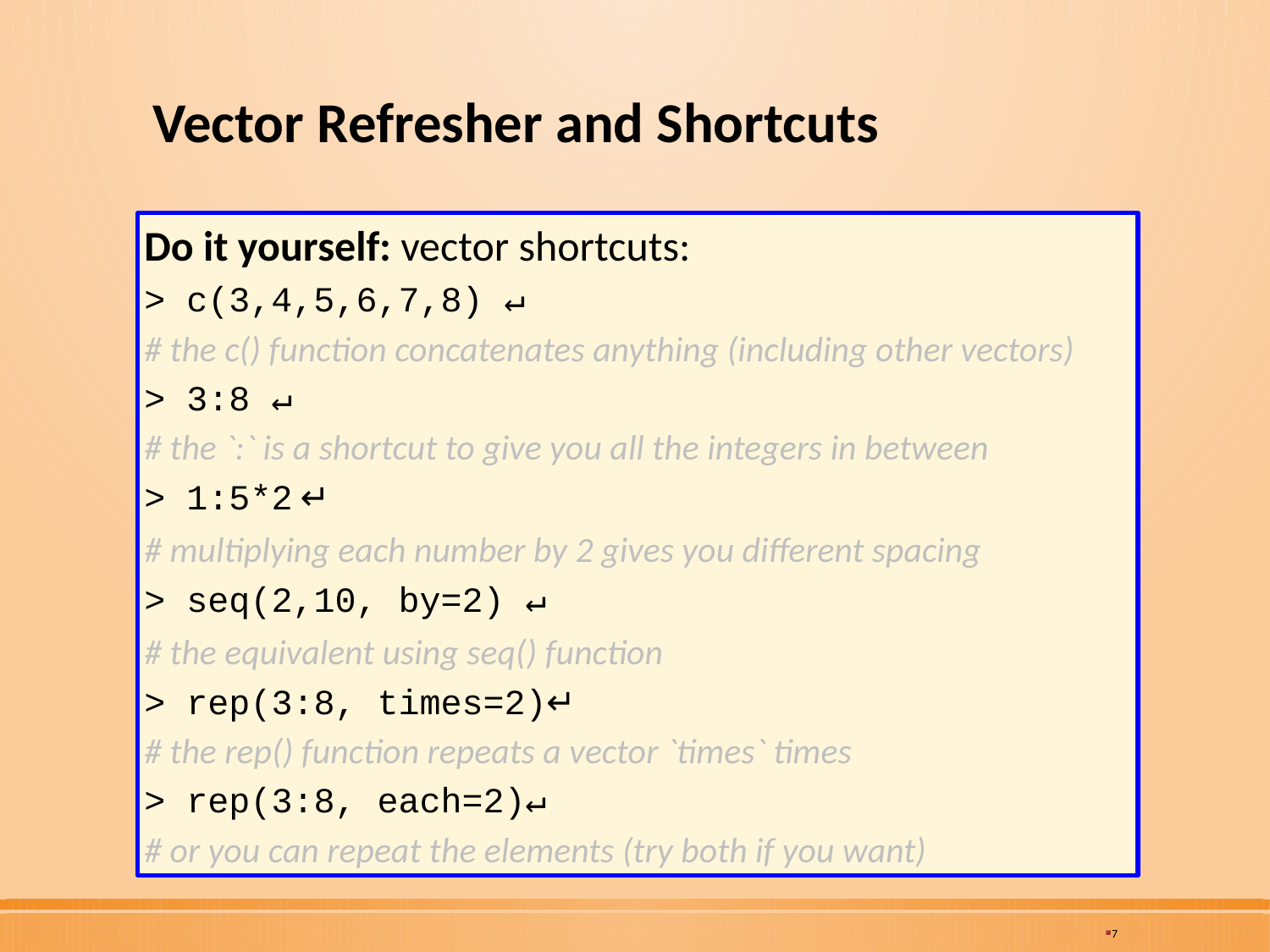

# Vector Refresher and Shortcuts
Do it yourself: vector shortcuts:
> c(3,4,5,6,7,8) ↵
# the c() function concatenates anything (including other vectors)
> 3:8 ↵
# the `:` is a shortcut to give you all the integers in between
> 1:5*2 ↵
# multiplying each number by 2 gives you different spacing
> seq(2,10, by=2) ↵
# the equivalent using seq() function
> rep(3:8, times=2)↵
# the rep() function repeats a vector `times` times
> rep(3:8, each=2)↵
# or you can repeat the elements (try both if you want)

7